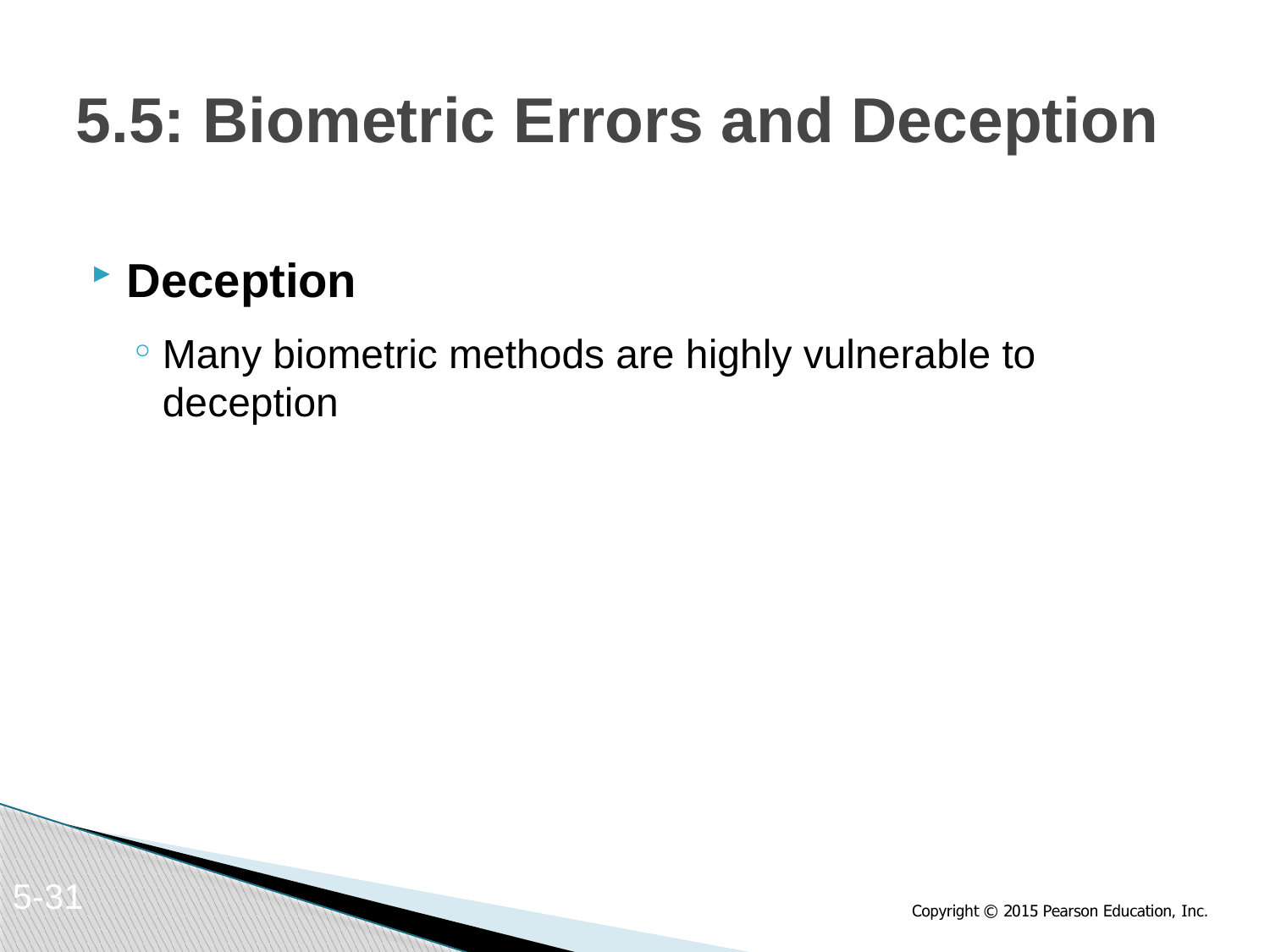

# 5.5: Biometric Errors and Deception
Deception
Many biometric methods are highly vulnerable to deception
5-31